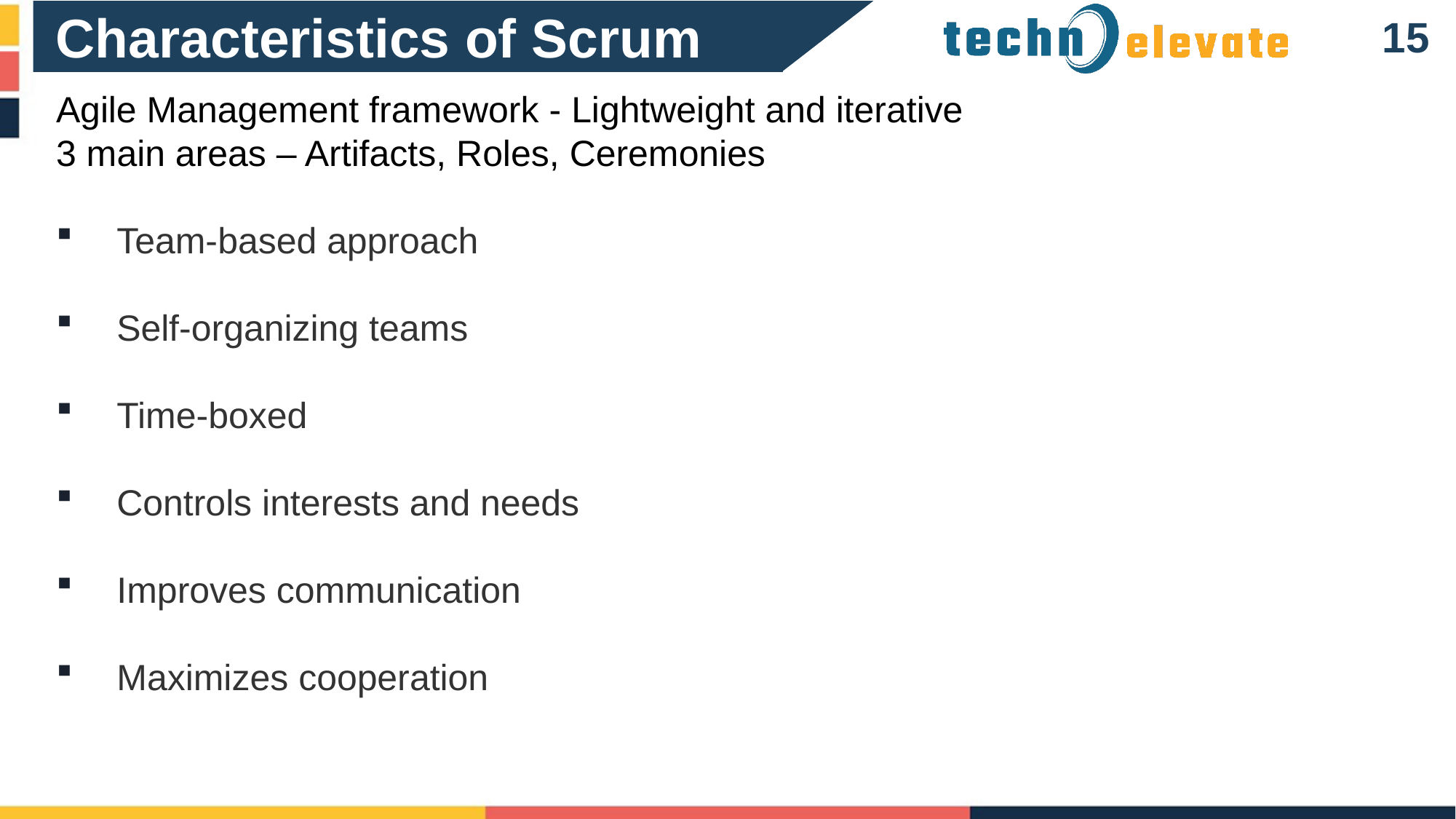

Characteristics of Scrum
15
Agile Management framework - Lightweight and iterative
3 main areas – Artifacts, Roles, Ceremonies
Team-based approach
Self-organizing teams
Time-boxed
Controls interests and needs
Improves communication
Maximizes cooperation